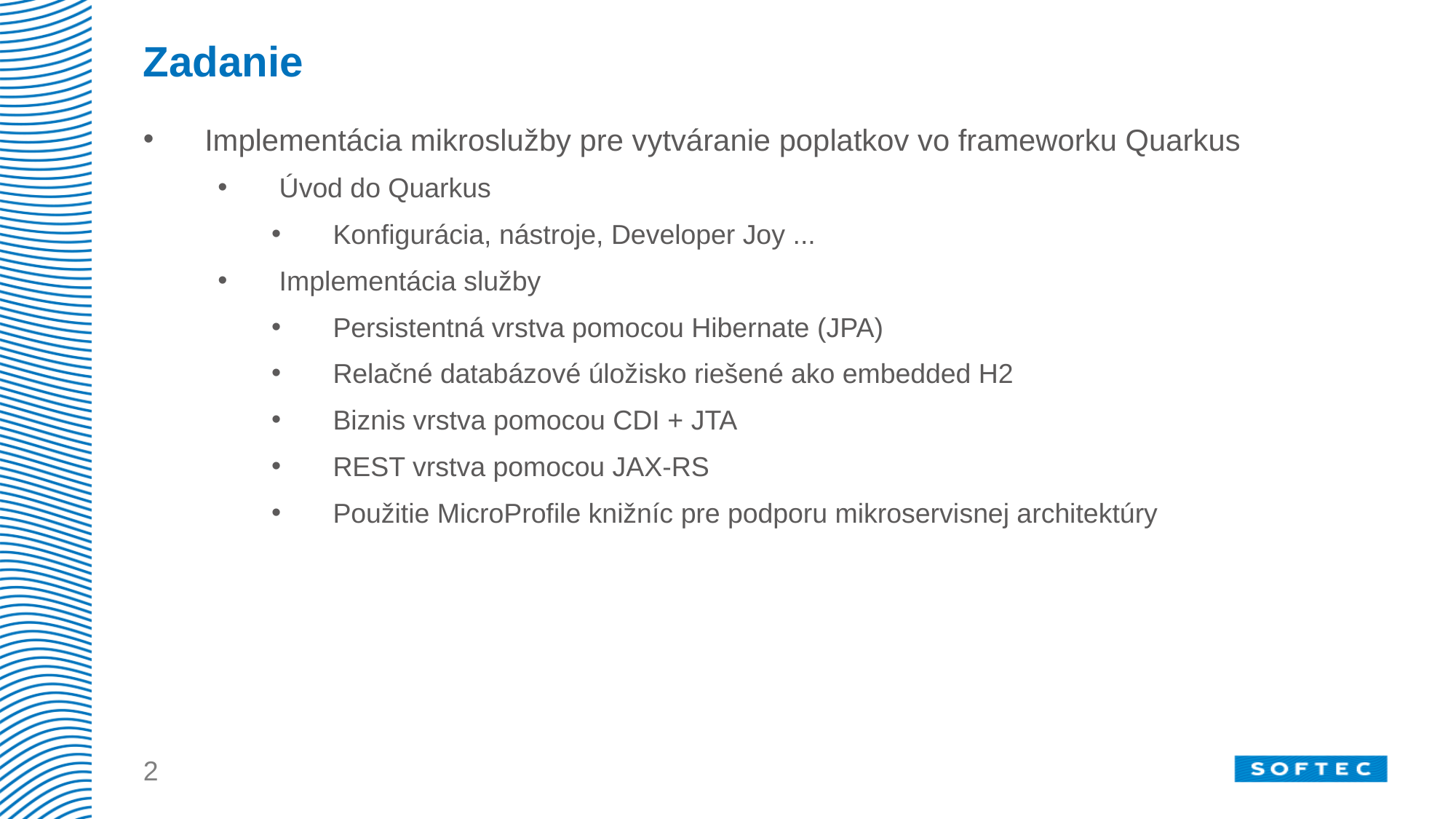

# Zadanie
Implementácia mikroslužby pre vytváranie poplatkov vo frameworku Quarkus
Úvod do Quarkus
Konfigurácia, nástroje, Developer Joy ...
Implementácia služby
Persistentná vrstva pomocou Hibernate (JPA)
Relačné databázové úložisko riešené ako embedded H2
Biznis vrstva pomocou CDI + JTA
REST vrstva pomocou JAX-RS
Použitie MicroProfile knižníc pre podporu mikroservisnej architektúry